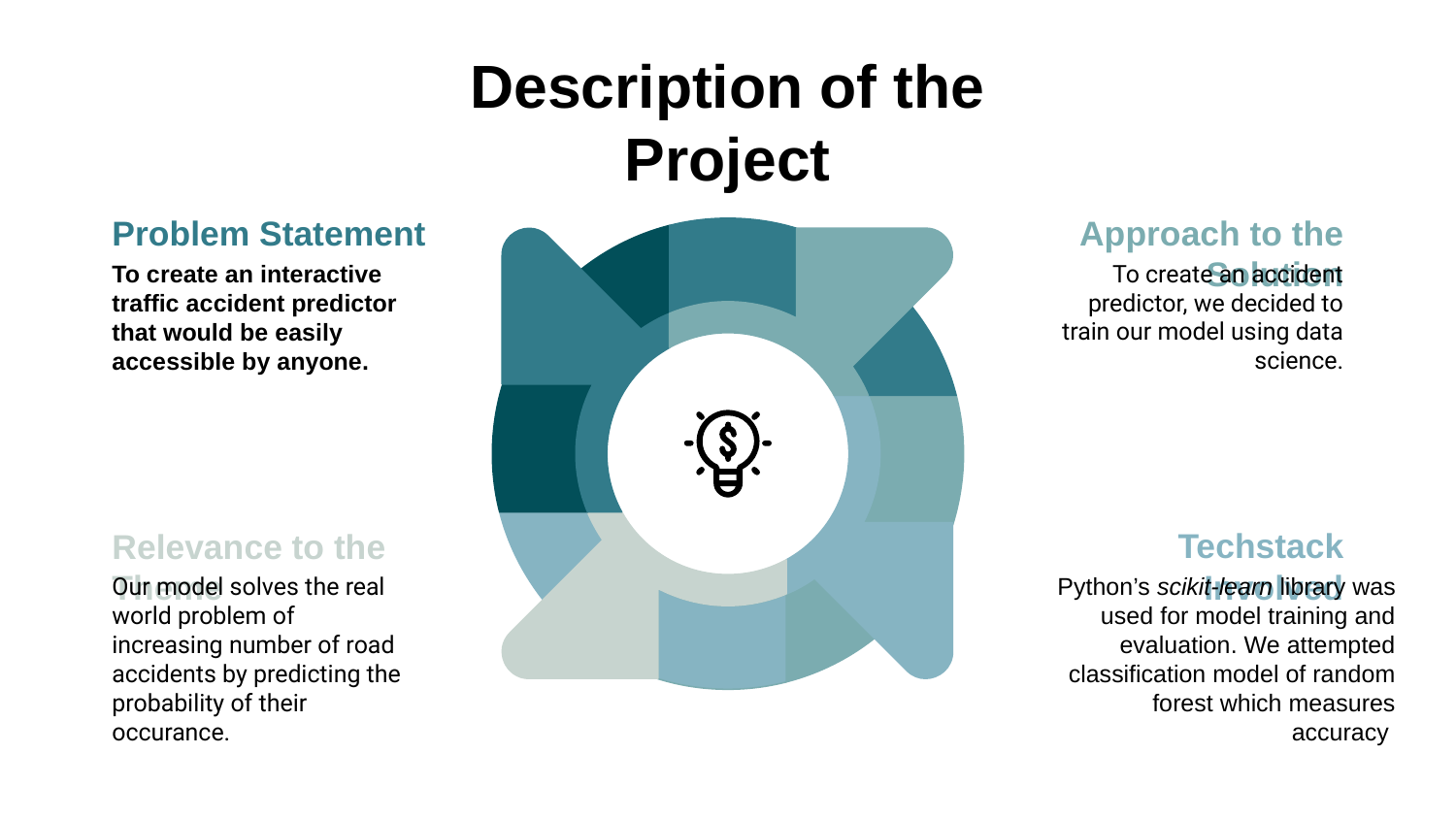

# Description of the Project
Approach to the Solution

To create an accident predictor, we decided to train our model using data science.

Problem Statement

To create an interactive traffic accident predictor that would be easily accessible by anyone.

Techstack Involved
Python’s scikit-learn library was used for model training and evaluation. We attempted classification model of random forest which measures accuracy

Relevance to the Theme

Our model solves the real world problem of increasing number of road accidents by predicting the probability of their occurance.